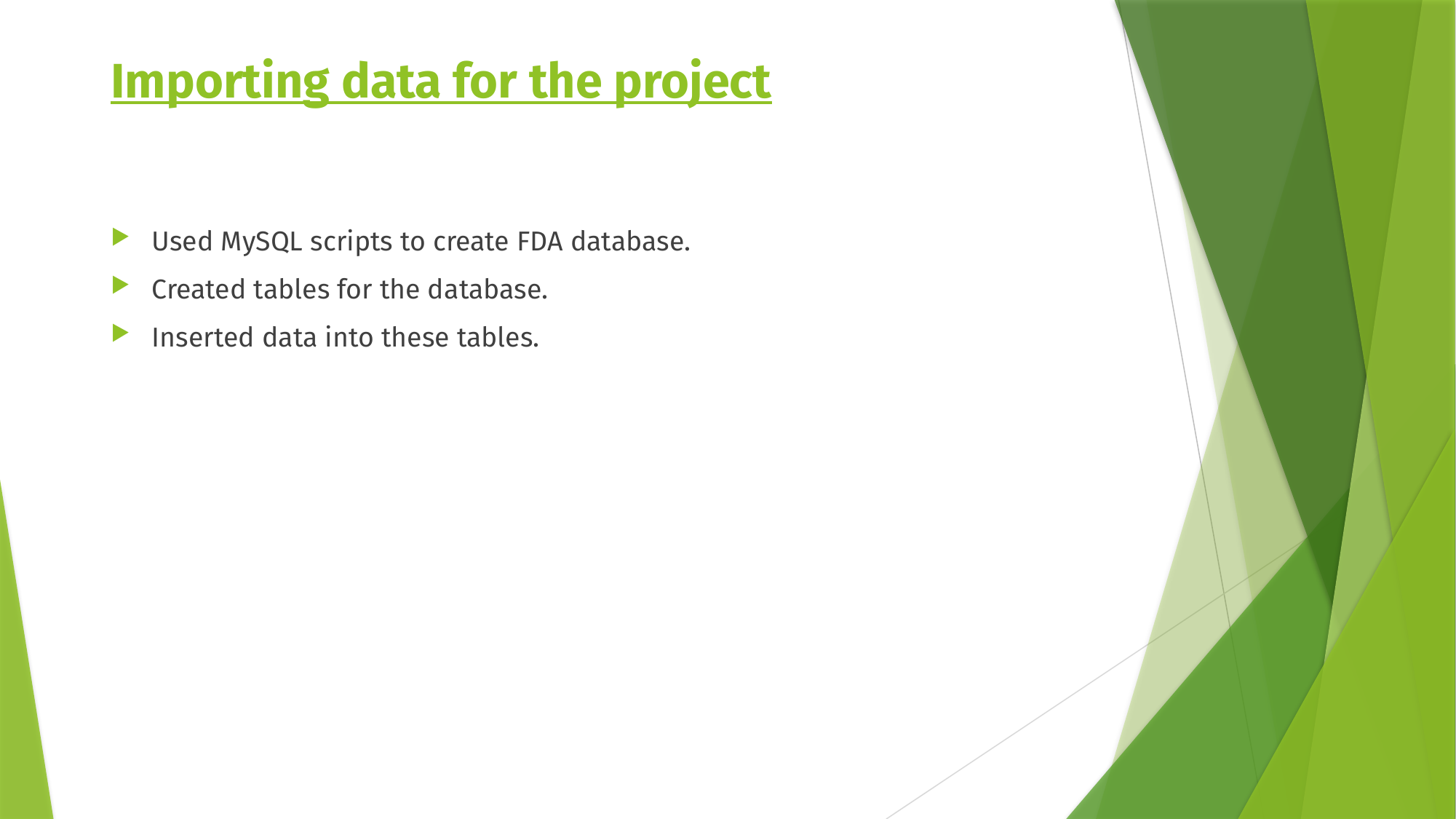

# Importing data for the project
Used MySQL scripts to create FDA database.
Created tables for the database.
Inserted data into these tables.